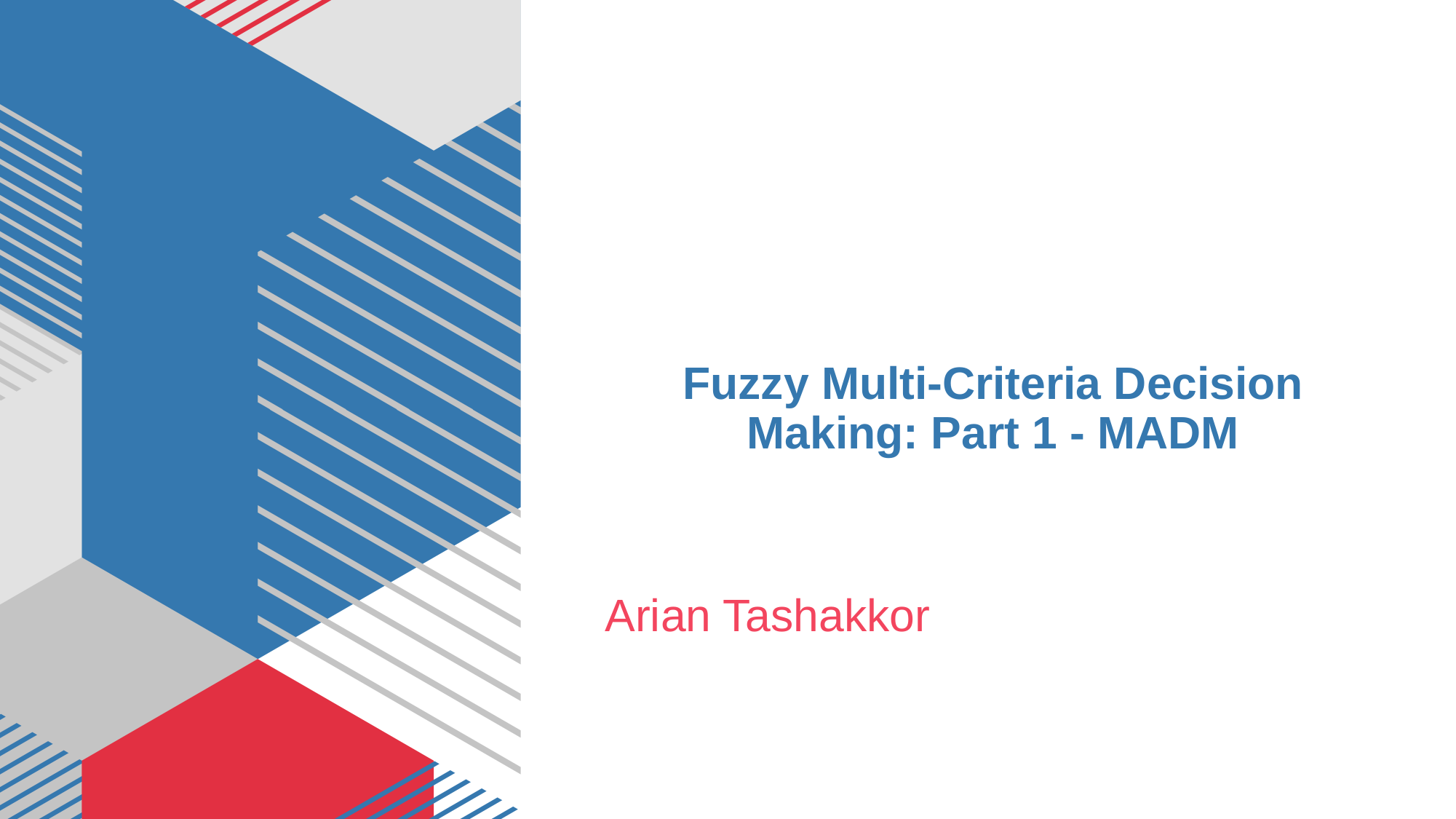

# Fuzzy Multi-Criteria Decision Making: Part 1 - MADM
Arian Tashakkor